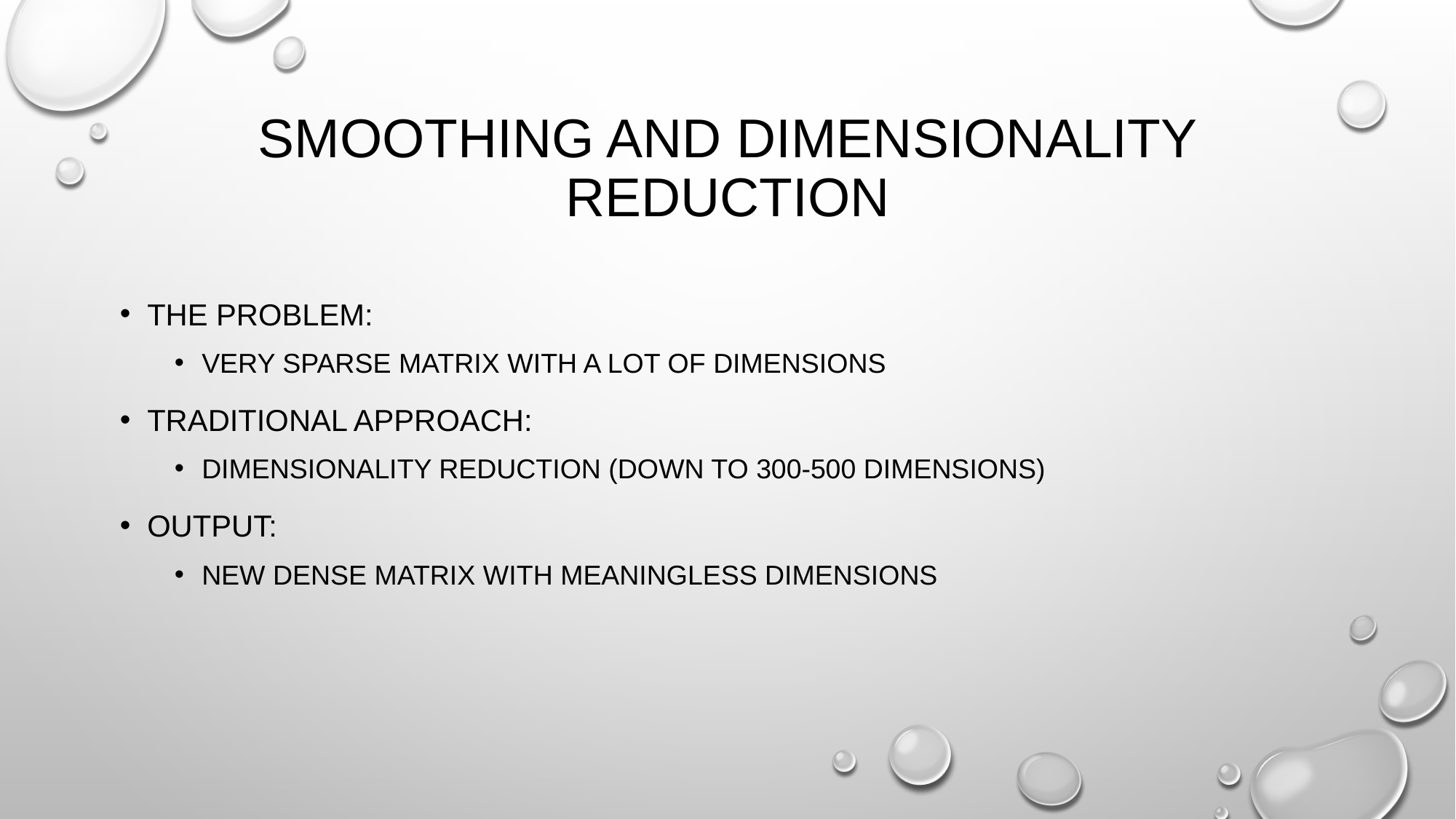

# Smoothing and Dimensionality reduction
The problem:
very sparse matrix with a lot of dimensions
Traditional approach:
dimensionality reduction (down to 300-500 dimensions)
Output:
new dense matrix with meaningless dimensions